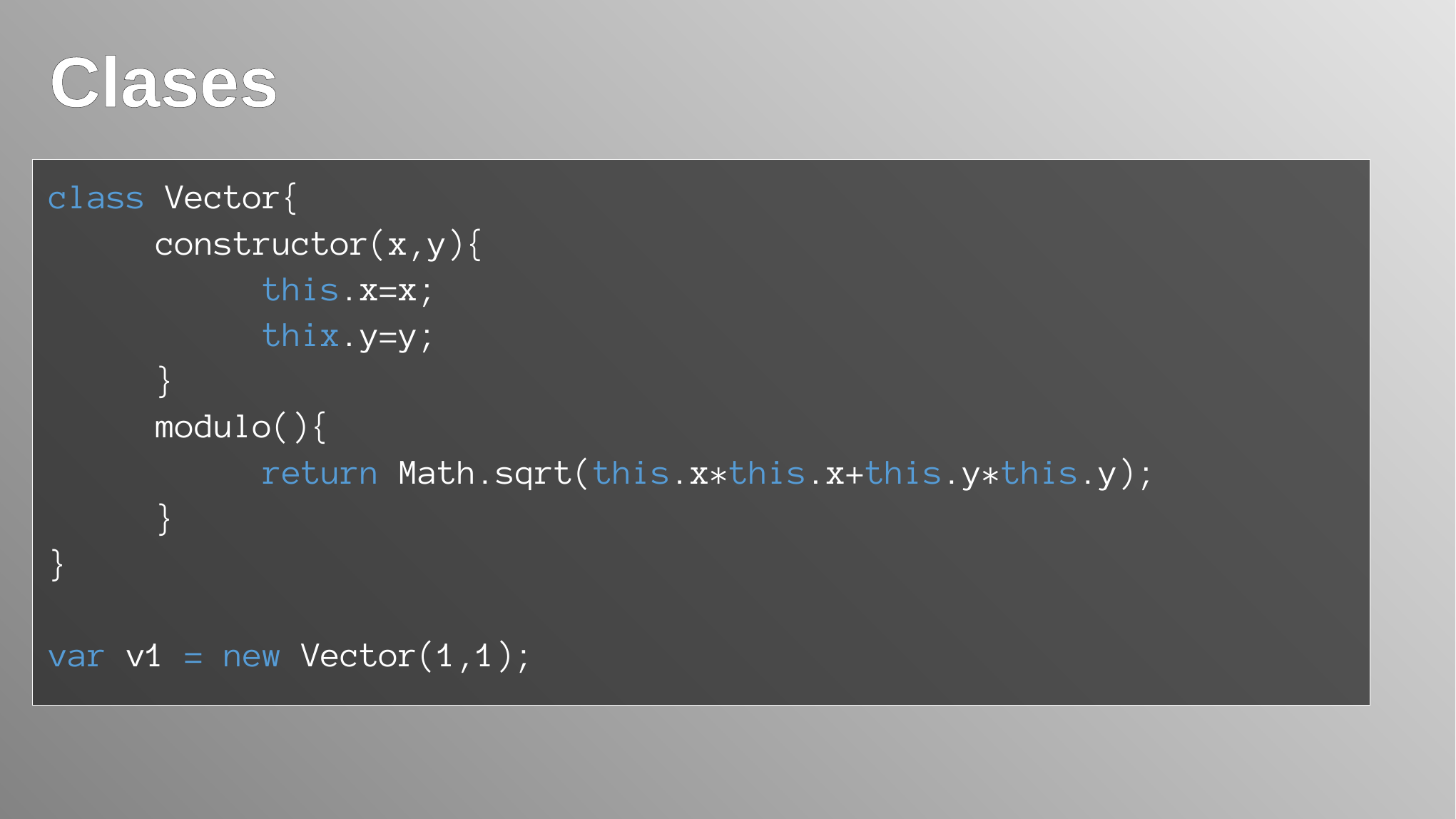

# Clases
class Vector{
	constructor(x,y){
		this.x=x;
		thix.y=y;
	}
	modulo(){
		return Math.sqrt(this.x*this.x+this.y*this.y);
	}
}

var v1 = new Vector(1,1);